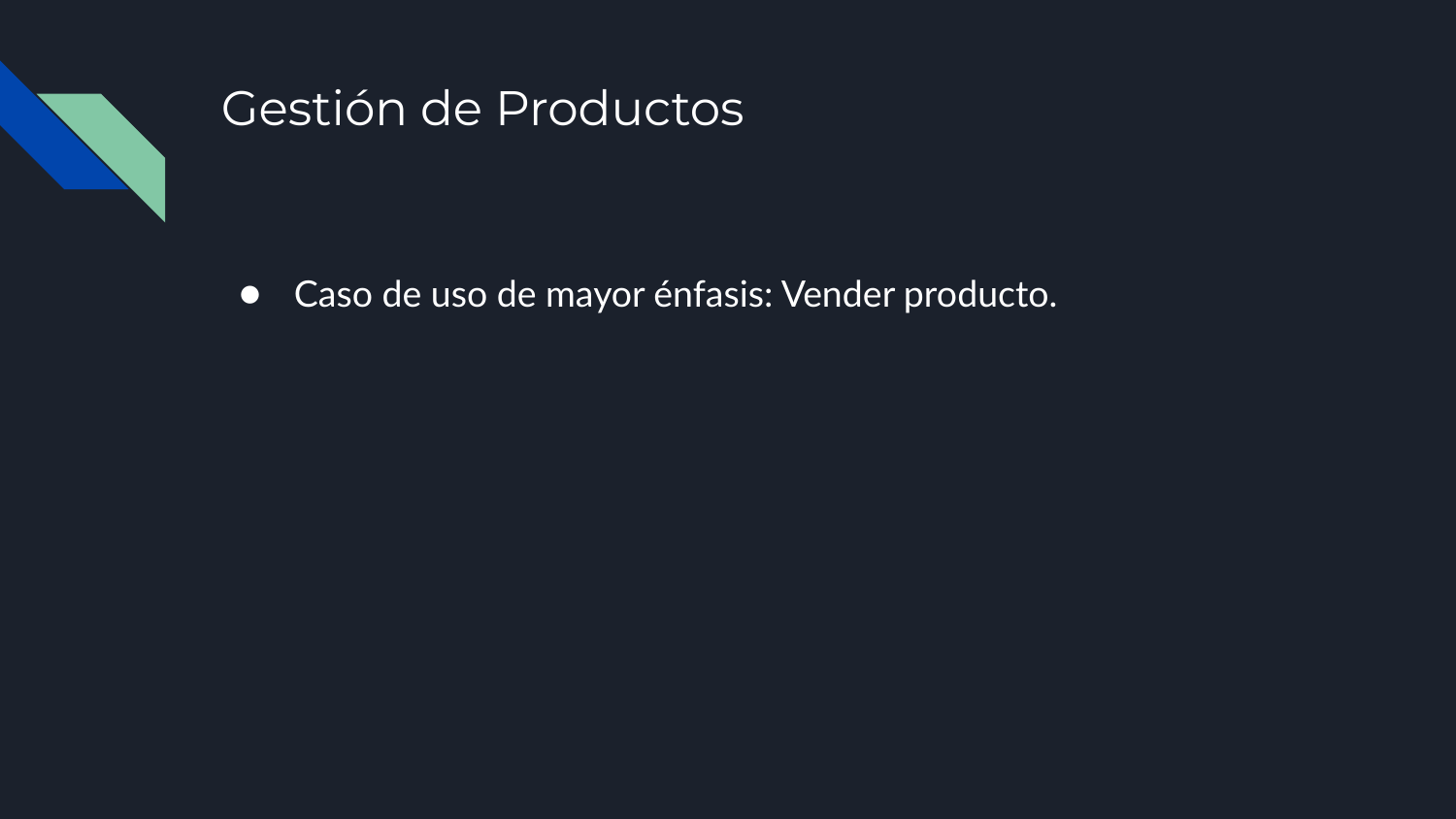

# Gestión de Productos
Caso de uso de mayor énfasis: Vender producto.